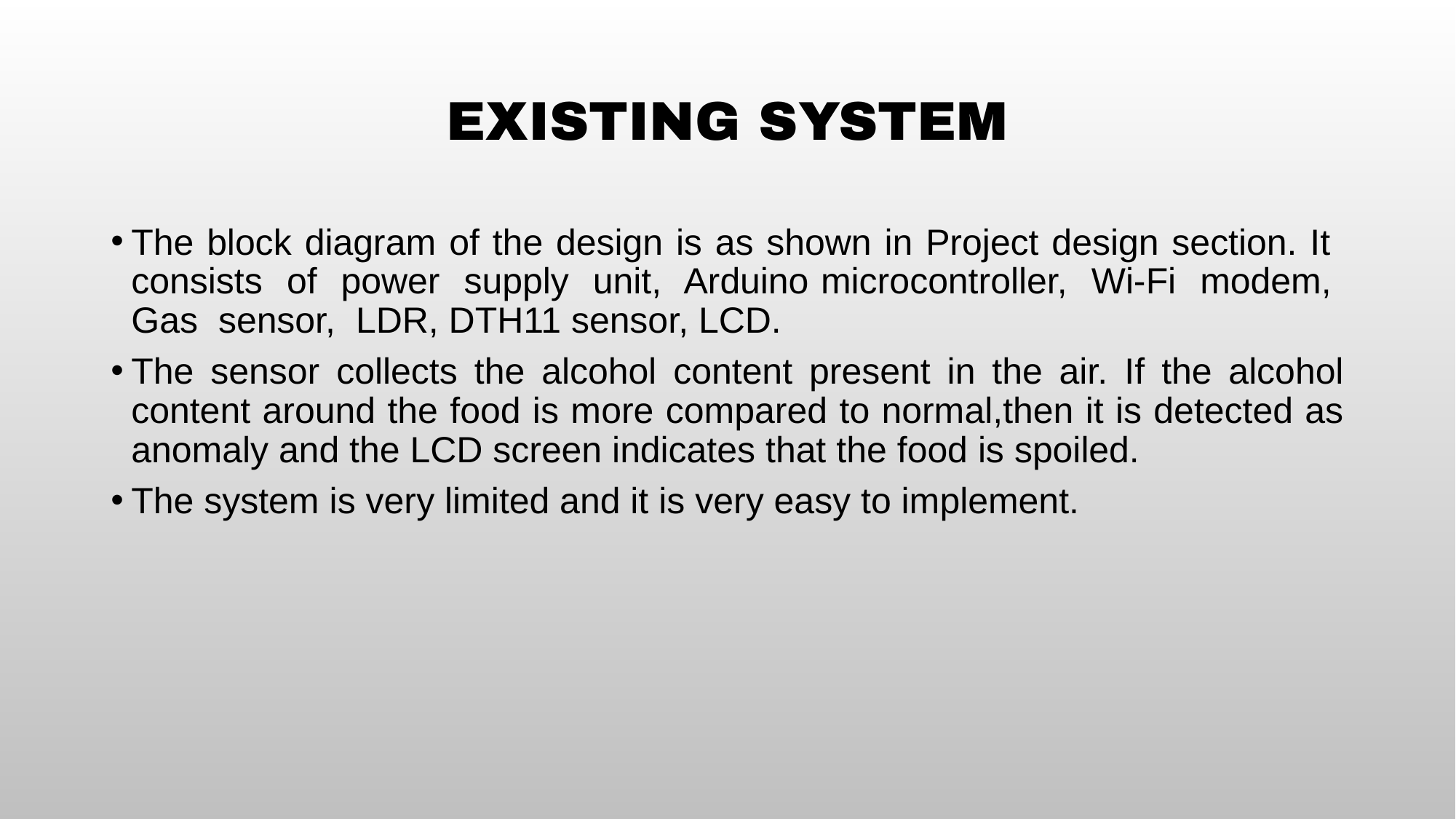

EXISTING SYSTEM
The block diagram of the design is as shown in Project design section. It  consists  of  power  supply  unit,  Arduino microcontroller,  Wi-Fi  modem,  Gas  sensor,  LDR, DTH11 sensor, LCD.
The sensor collects the alcohol content present in the air. If the alcohol content around the food is more compared to normal,then it is detected as anomaly and the LCD screen indicates that the food is spoiled.
The system is very limited and it is very easy to implement.